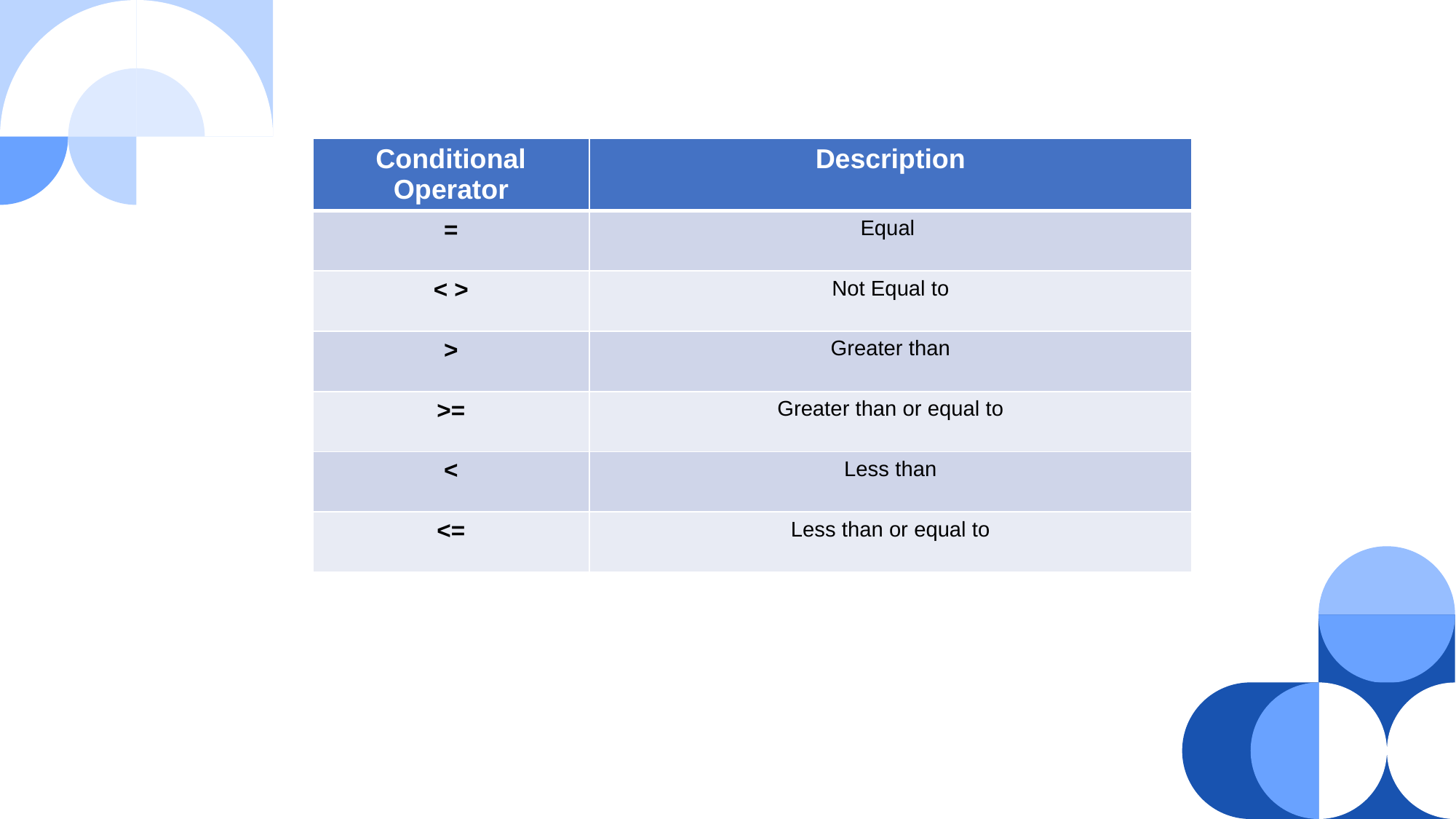

| Conditional Operator | Description |
| --- | --- |
| = | Equal |
| < > | Not Equal to |
| > | Greater than |
| >= | Greater than or equal to |
| < | Less than |
| <= | Less than or equal to |